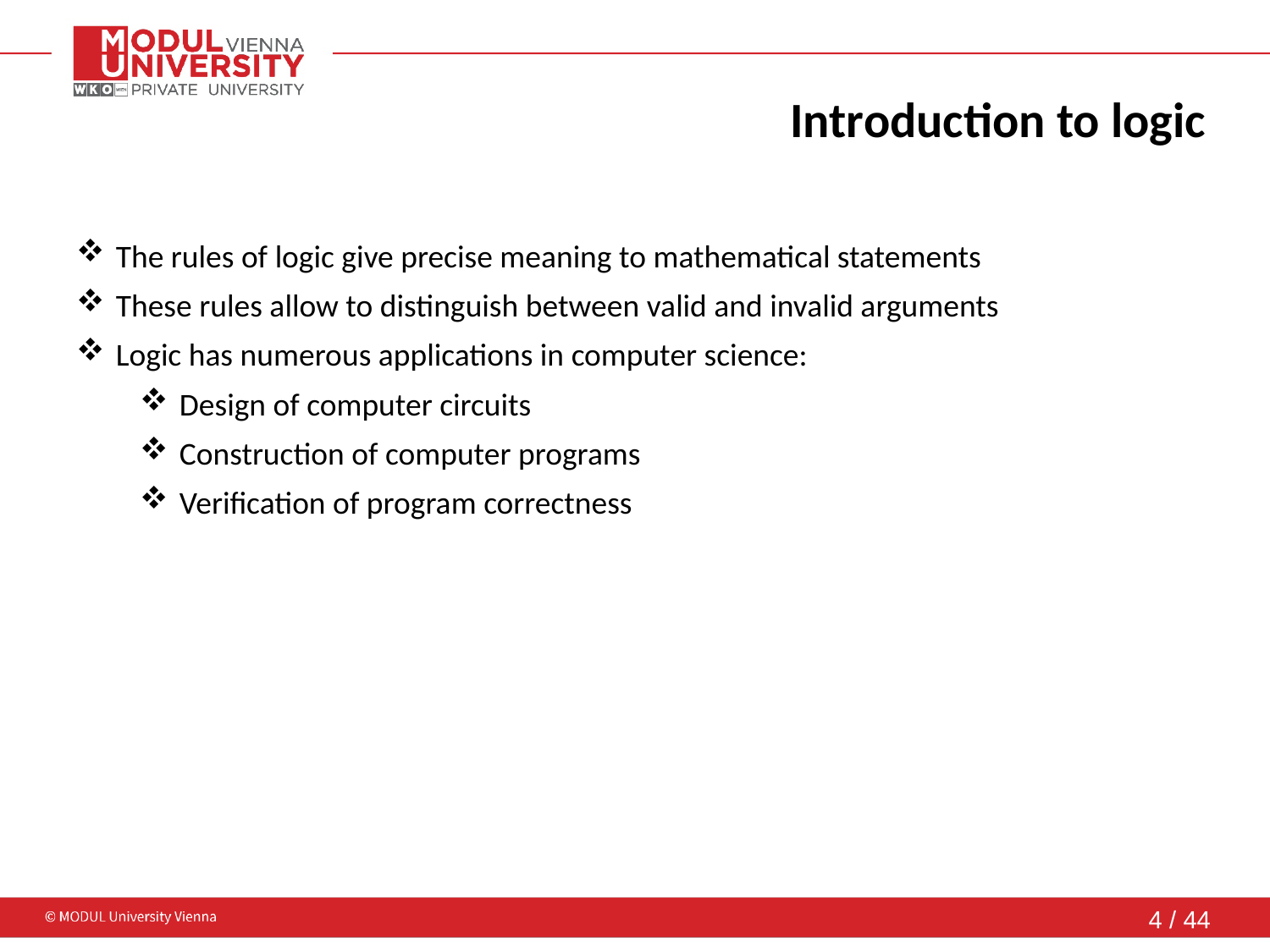

# Introduction to logic
The rules of logic give precise meaning to mathematical statements
These rules allow to distinguish between valid and invalid arguments
Logic has numerous applications in computer science:
Design of computer circuits
Construction of computer programs
Verification of program correctness